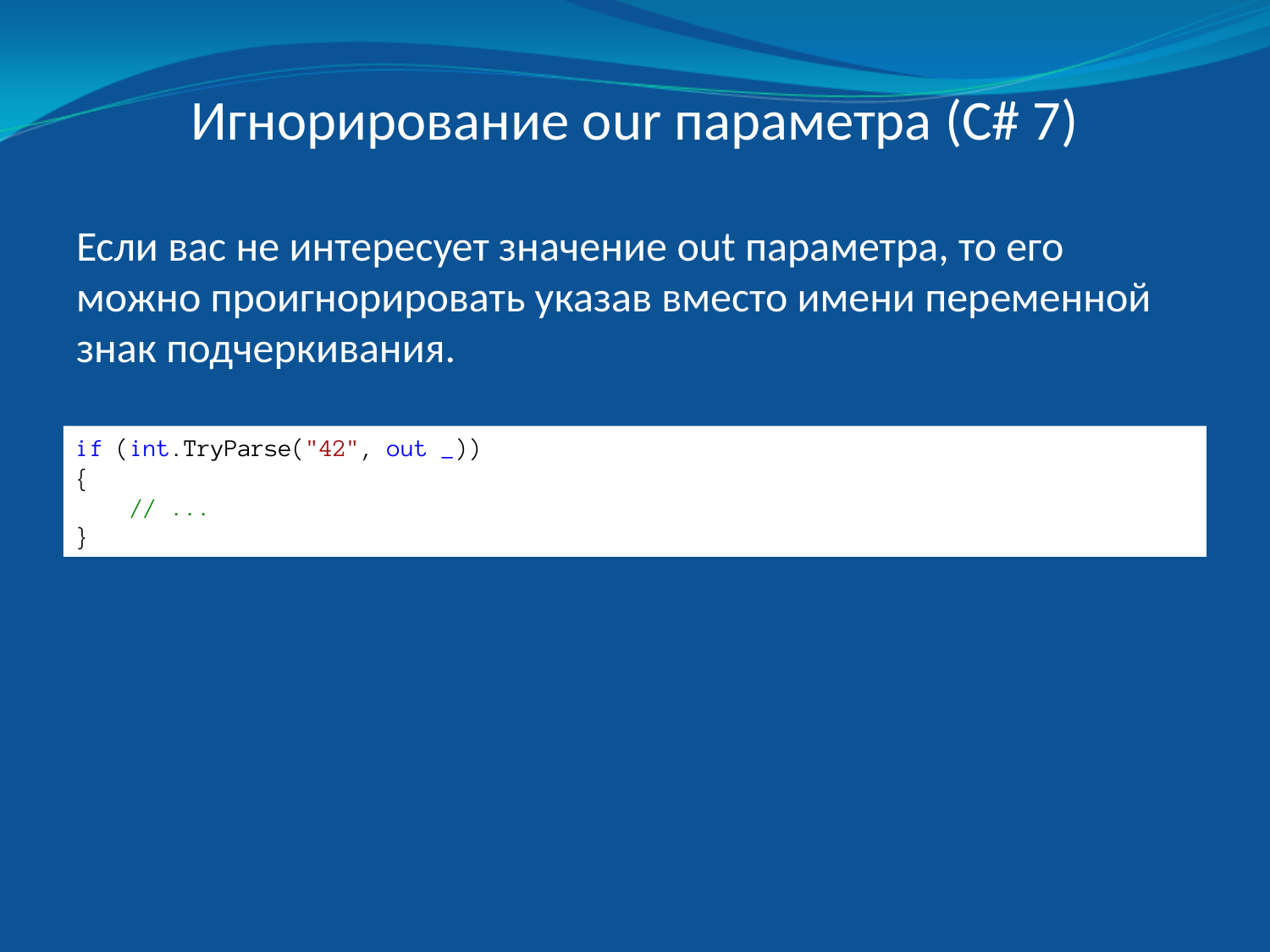

Игнорирование our параметра (C# 7)
Если вас не интересует значение out параметра, то его можно проигнорировать указав вместо имени переменной знак подчеркивания.
if (int.TryParse("42", out _))
{
    // ...
}